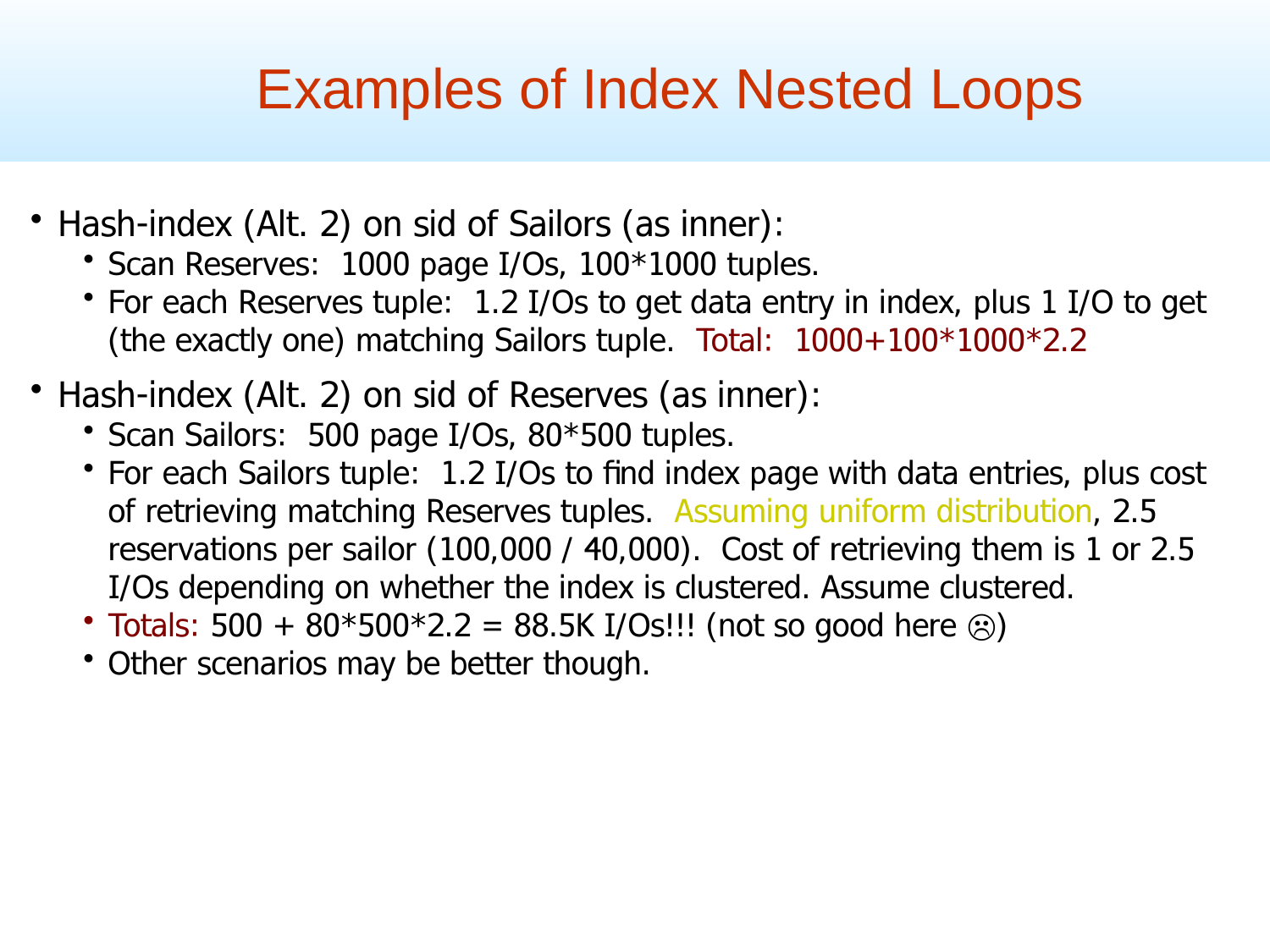

Examples of Index Nested Loops
Hash-index (Alt. 2) on sid of Sailors (as inner):
Scan Reserves:  1000 page I/Os, 100*1000 tuples.
For each Reserves tuple:  1.2 I/Os to get data entry in index, plus 1 I/O to get (the exactly one) matching Sailors tuple.  Total:  1000+100*1000*2.2
Hash-index (Alt. 2) on sid of Reserves (as inner):
Scan Sailors:  500 page I/Os, 80*500 tuples.
For each Sailors tuple:  1.2 I/Os to find index page with data entries, plus cost of retrieving matching Reserves tuples.  Assuming uniform distribution, 2.5 reservations per sailor (100,000 / 40,000).  Cost of retrieving them is 1 or 2.5 I/Os depending on whether the index is clustered. Assume clustered.
Totals: 500 + 80*500*2.2 = 88.5K I/Os!!! (not so good here ☹)
Other scenarios may be better though.
22